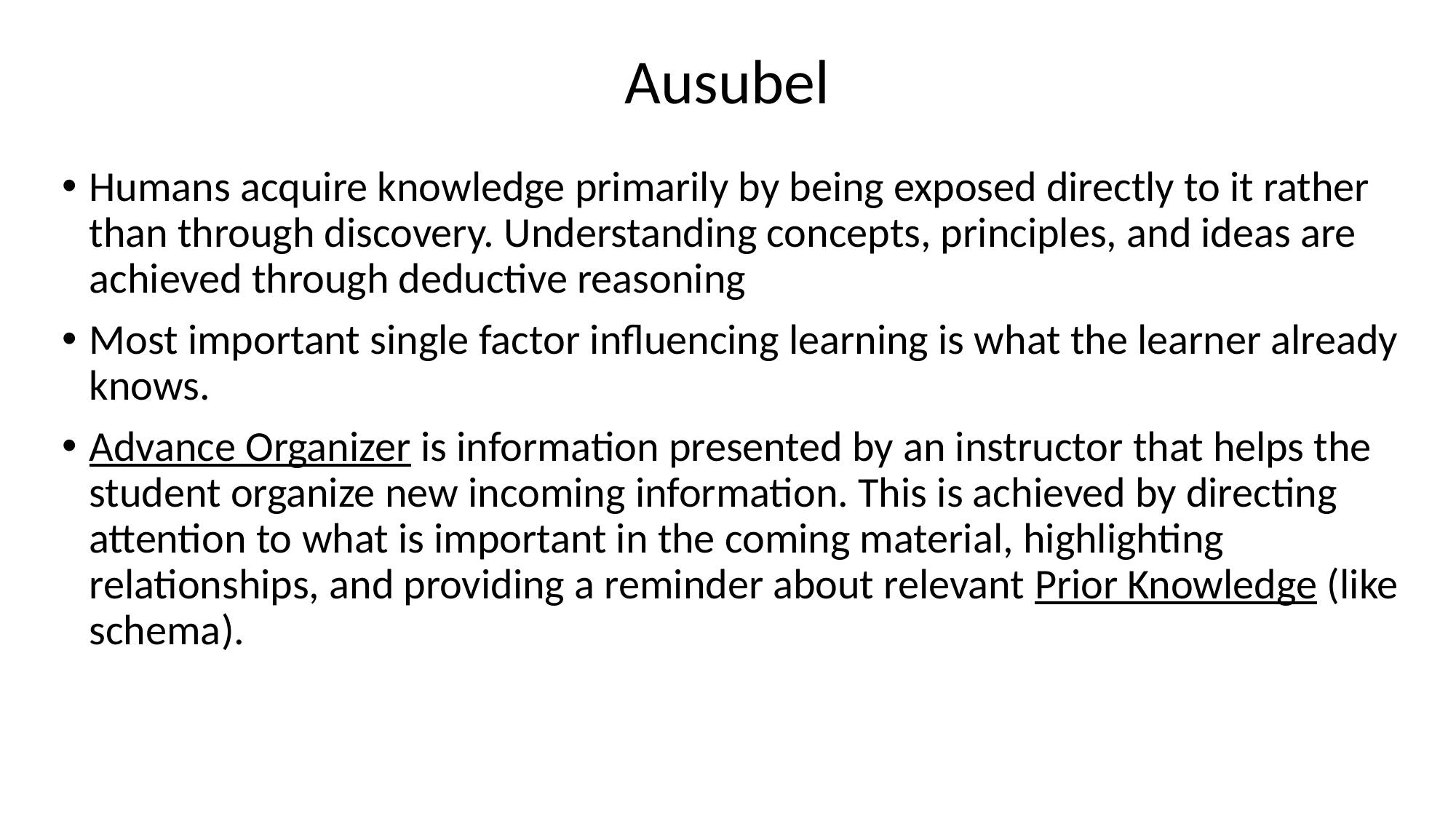

# Ausubel
Humans acquire knowledge primarily by being exposed directly to it rather than through discovery. Understanding concepts, principles, and ideas are achieved through deductive reasoning
Most important single factor influencing learning is what the learner already knows.
Advance Organizer is information presented by an instructor that helps the student organize new incoming information. This is achieved by directing attention to what is important in the coming material, highlighting relationships, and providing a reminder about relevant Prior Knowledge (like schema).